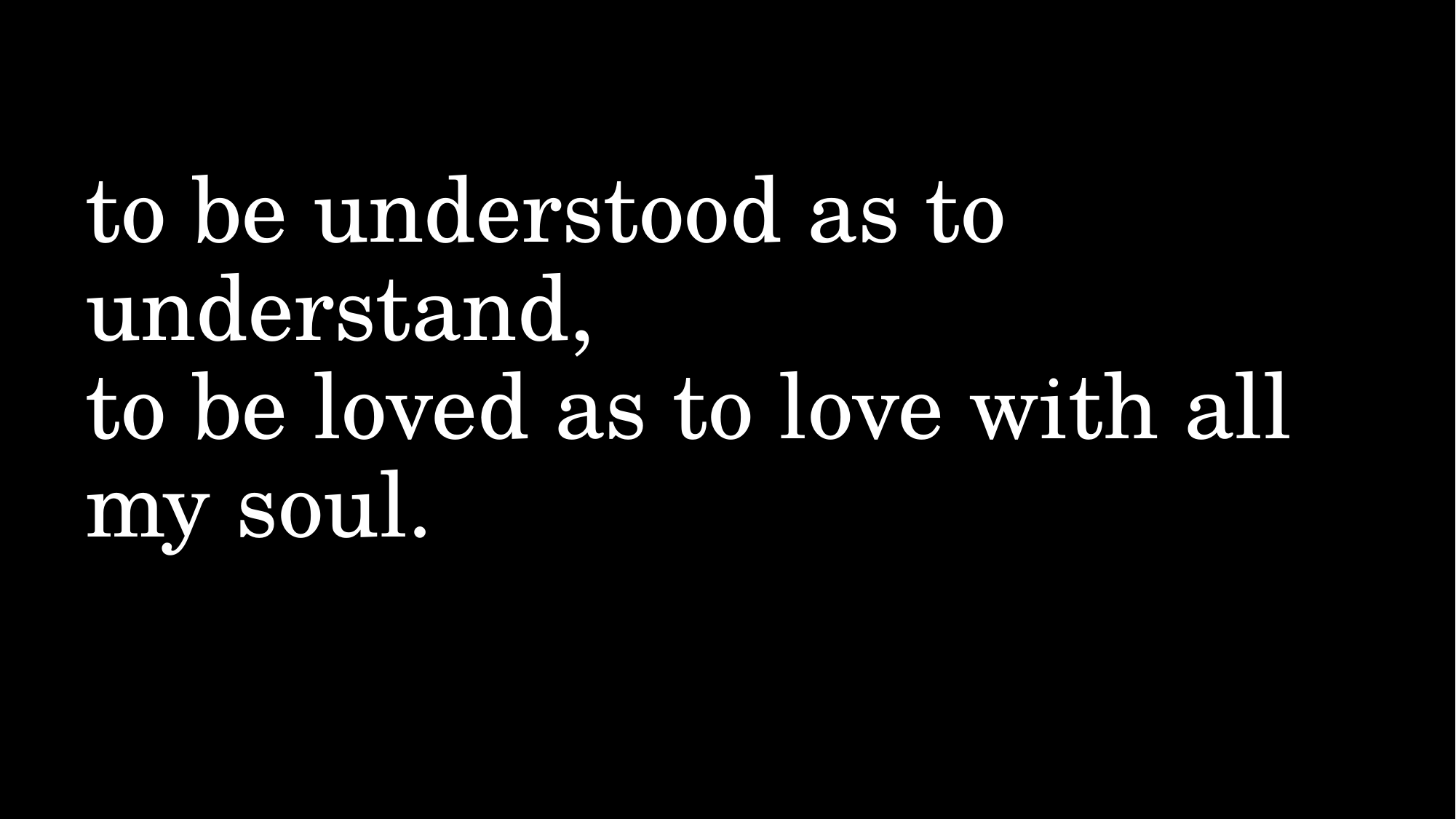

# to be understood as to understand, to be loved as to love with all my soul.